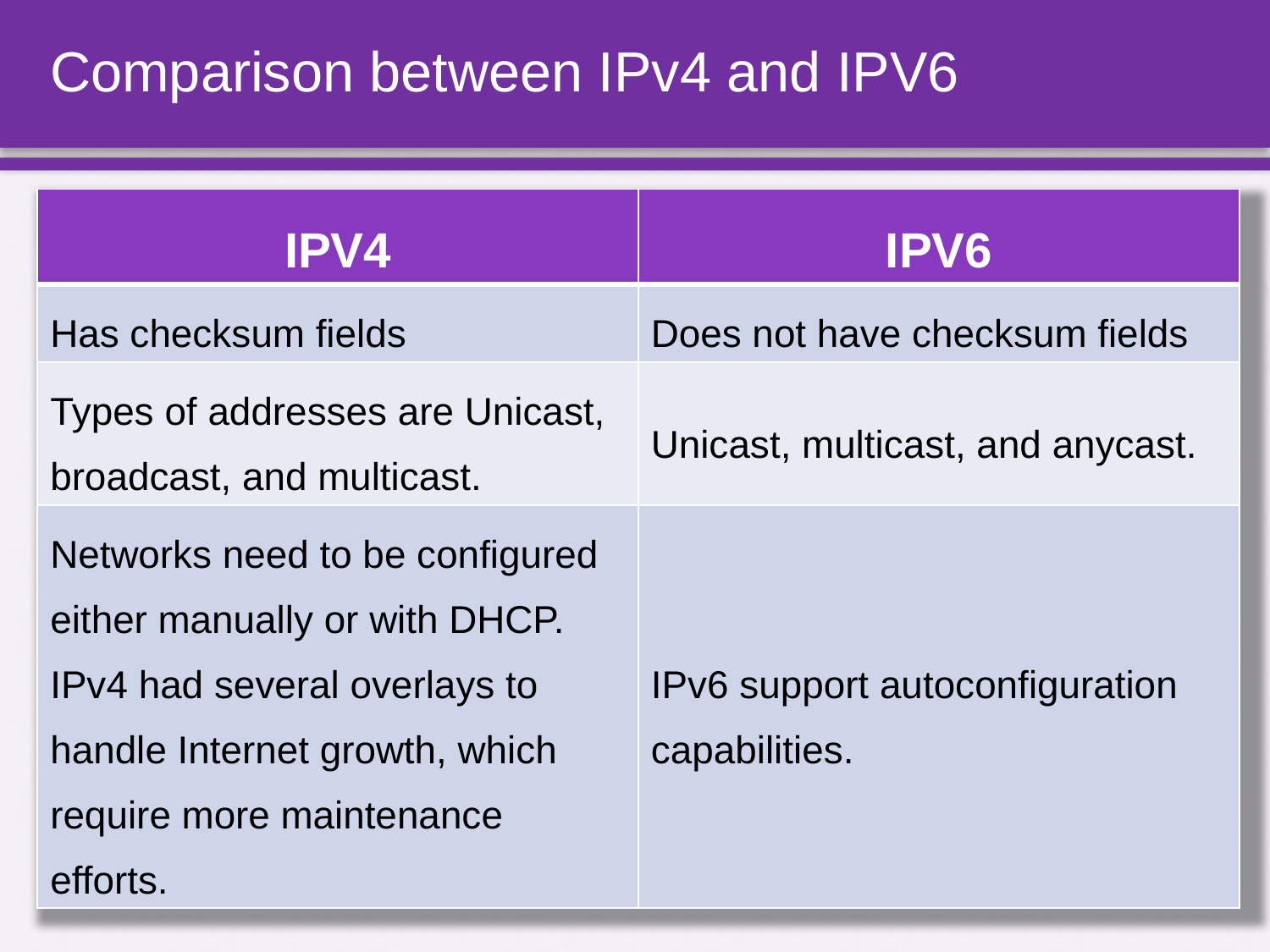

# Comparison between IPv4 and IPV6
| IPV4 | IPV6 |
| --- | --- |
| Has checksum fields | Does not have checksum fields |
| Types of addresses are Unicast, broadcast, and multicast. | Unicast, multicast, and anycast. |
| Networks need to be configured either manually or with DHCP. IPv4 had several overlays to handle Internet growth, which require more maintenance efforts. | IPv6 support autoconfiguration capabilities. |